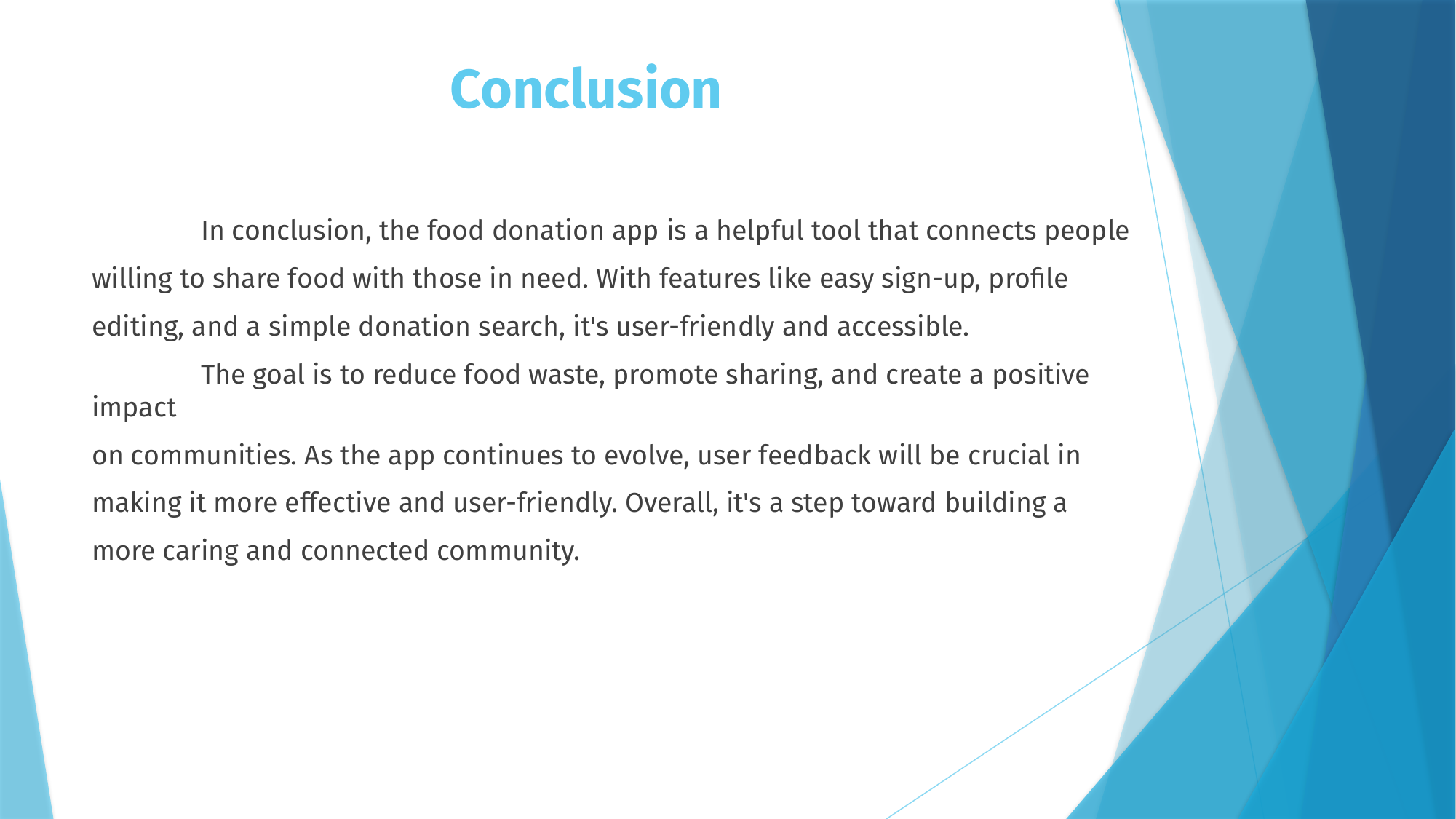

# Conclusion
	In conclusion, the food donation app is a helpful tool that connects people
willing to share food with those in need. With features like easy sign-up, profile
editing, and a simple donation search, it's user-friendly and accessible.
	The goal is to reduce food waste, promote sharing, and create a positive impact
on communities. As the app continues to evolve, user feedback will be crucial in
making it more effective and user-friendly. Overall, it's a step toward building a
more caring and connected community.